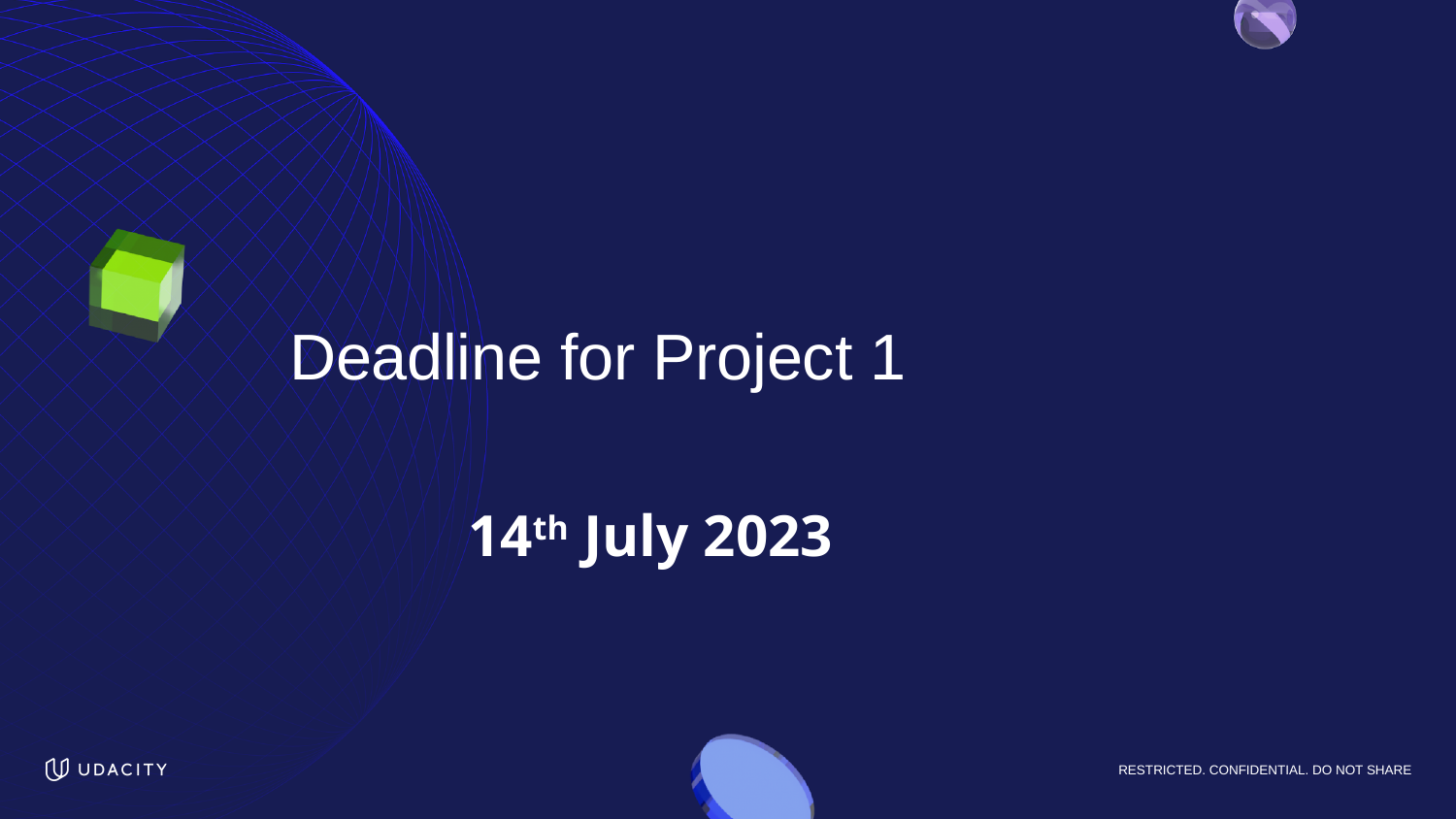

# Deadline for Project 1
14th July 2023